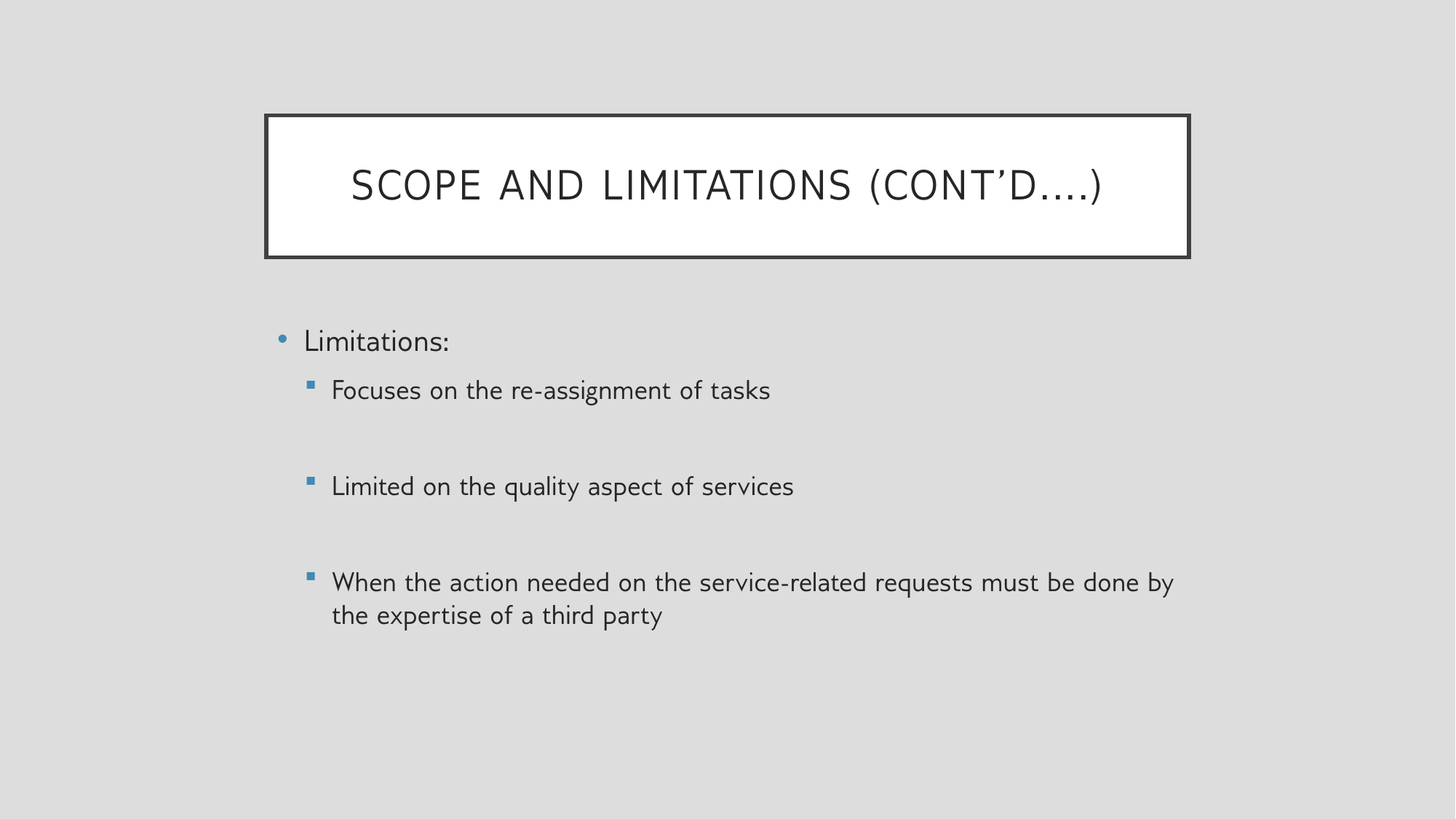

# SCOPE AND LIMITATIONS (cont’D....)
Limitations:
Focuses on the re-assignment of tasks

Limited on the quality aspect of services

When the action needed on the service-related requests must be done by the expertise of a third party